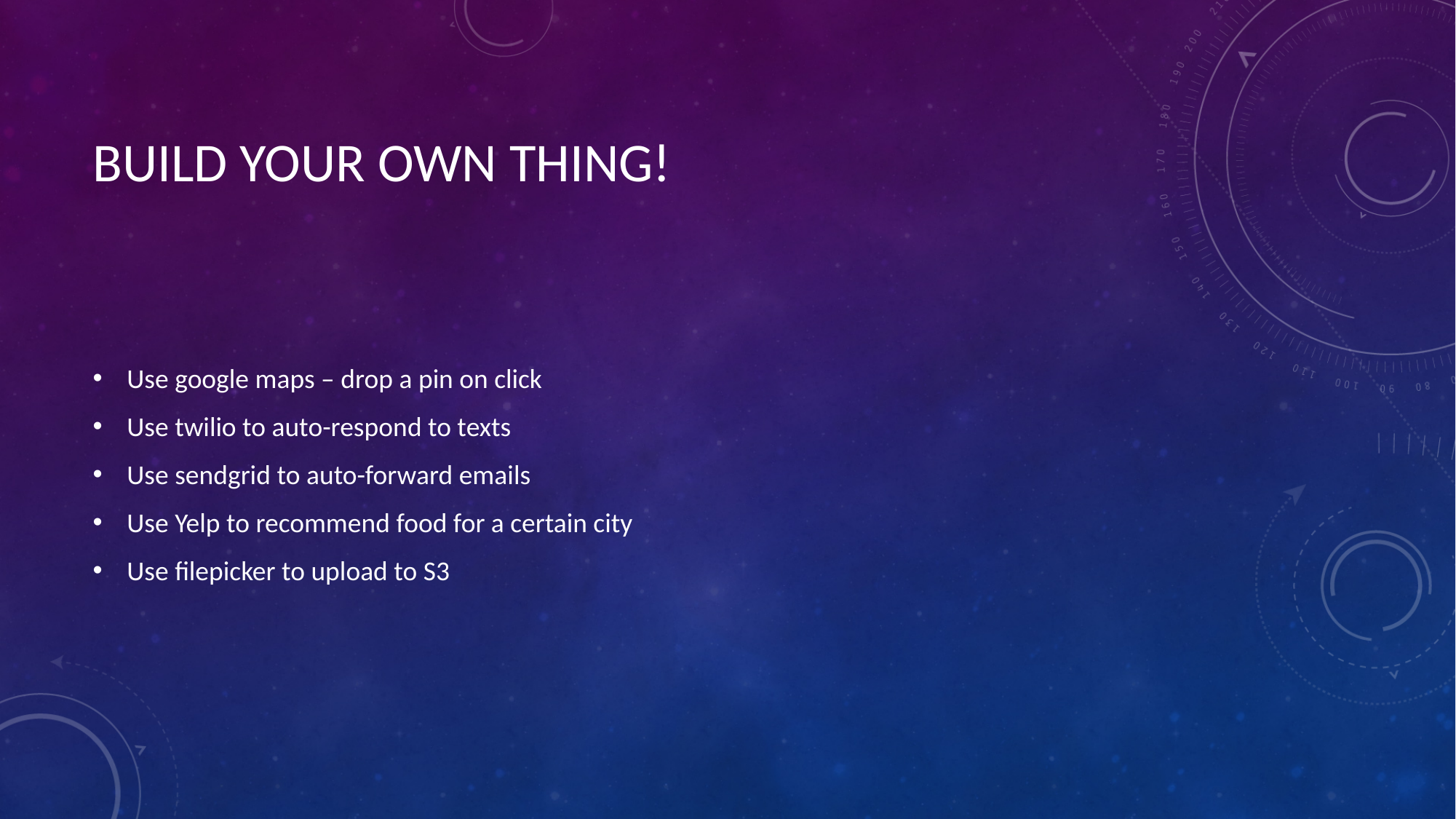

# Build your own thing!
Use google maps – drop a pin on click
Use twilio to auto-respond to texts
Use sendgrid to auto-forward emails
Use Yelp to recommend food for a certain city
Use filepicker to upload to S3